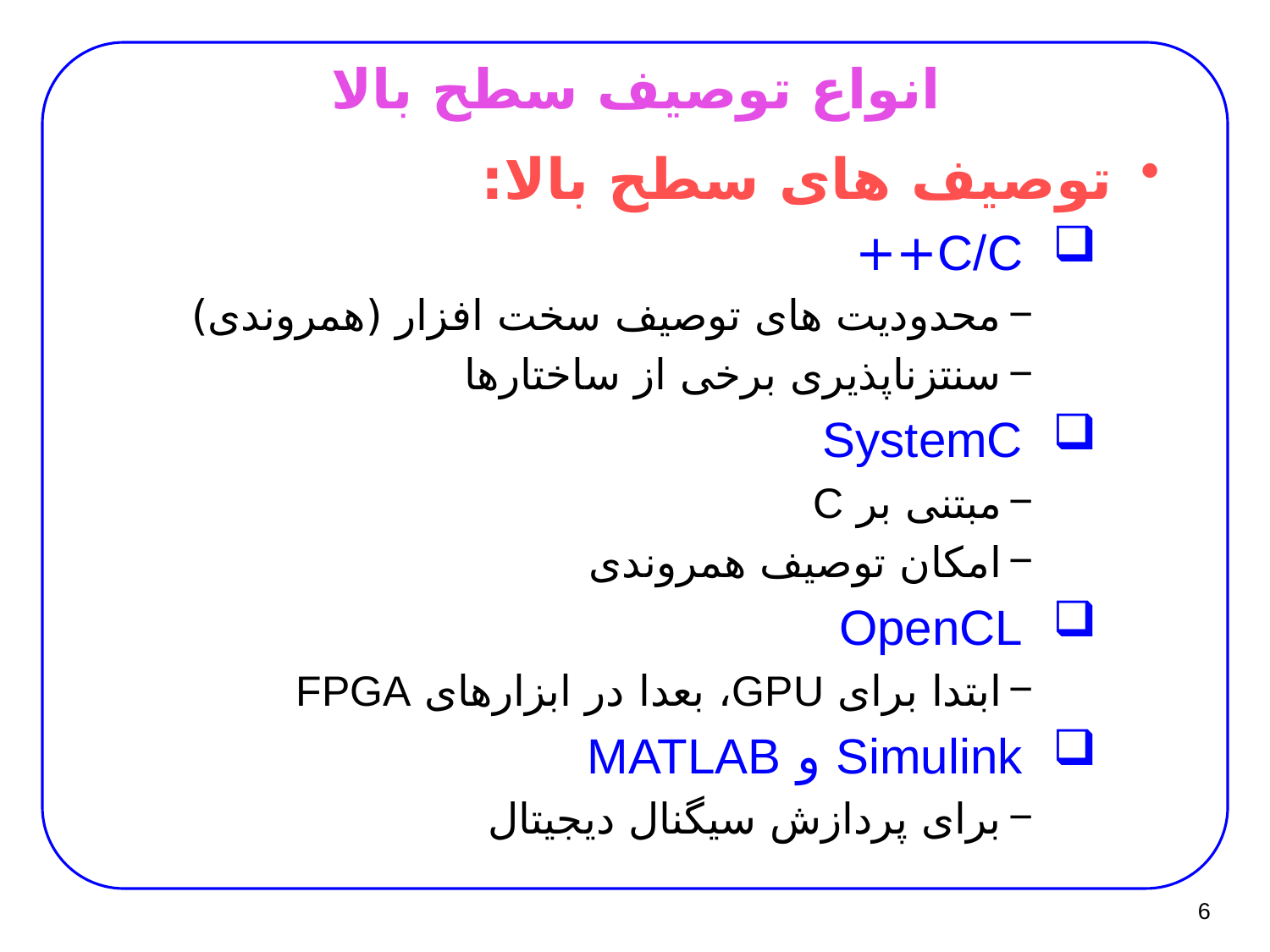

# انواع توصیف سطح بالا
توصیف های سطح بالا:
C/C++
محدودیت های توصیف سخت افزار (همروندی)
سنتزناپذیری برخی از ساختارها
SystemC
مبتنی بر C
امکان توصیف همروندی
OpenCL
ابتدا برای GPU، بعدا در ابزارهای FPGA
Simulink و MATLAB
برای پردازش سیگنال دیجیتال
6